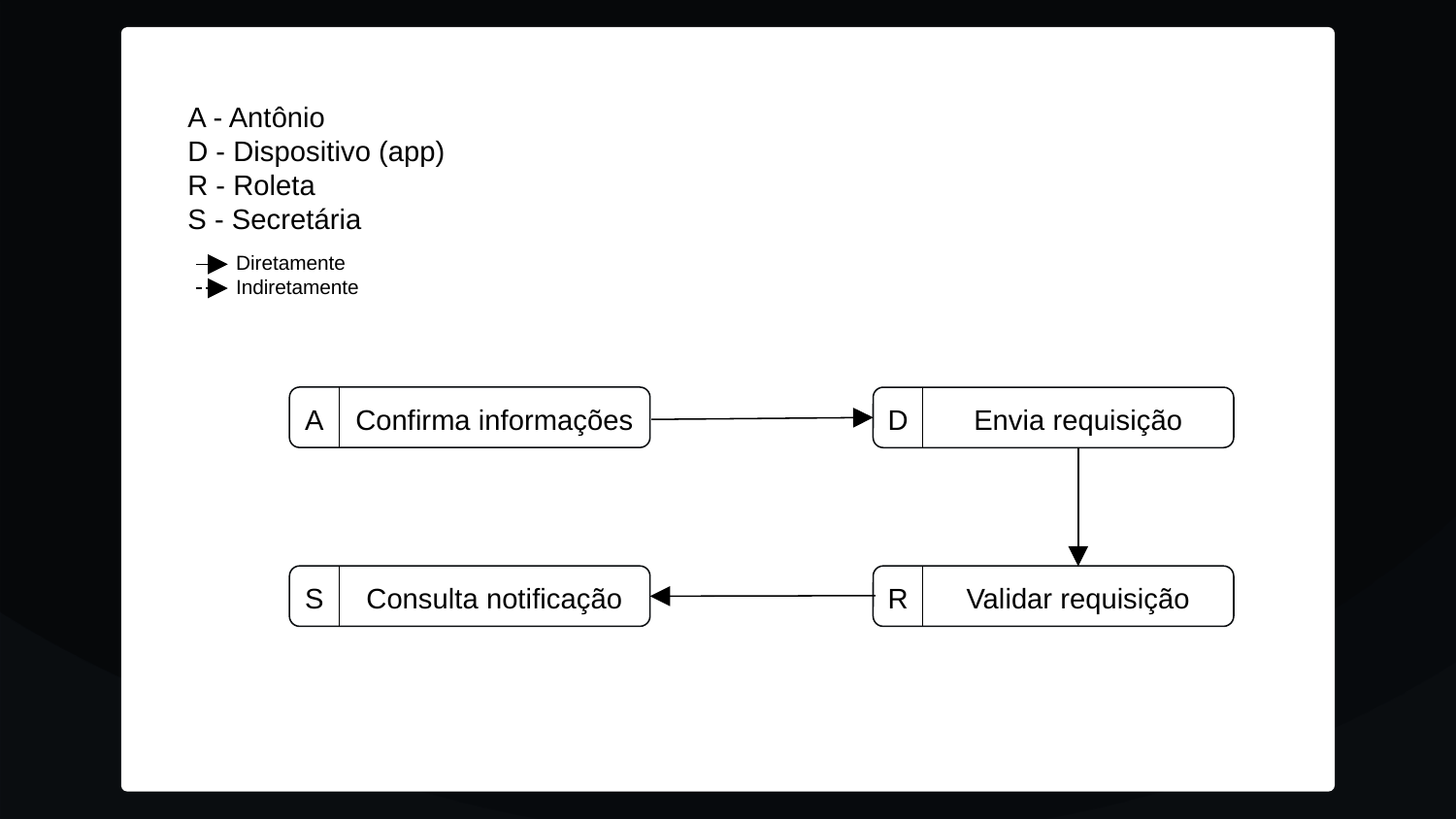

A - Antônio
D - Dispositivo (app)
R - Roleta
S - Secretária
Diretamente
Indiretamente

Confirma informações
A
Envia requisição
D

Validar requisição
Consulta notificação
R
S